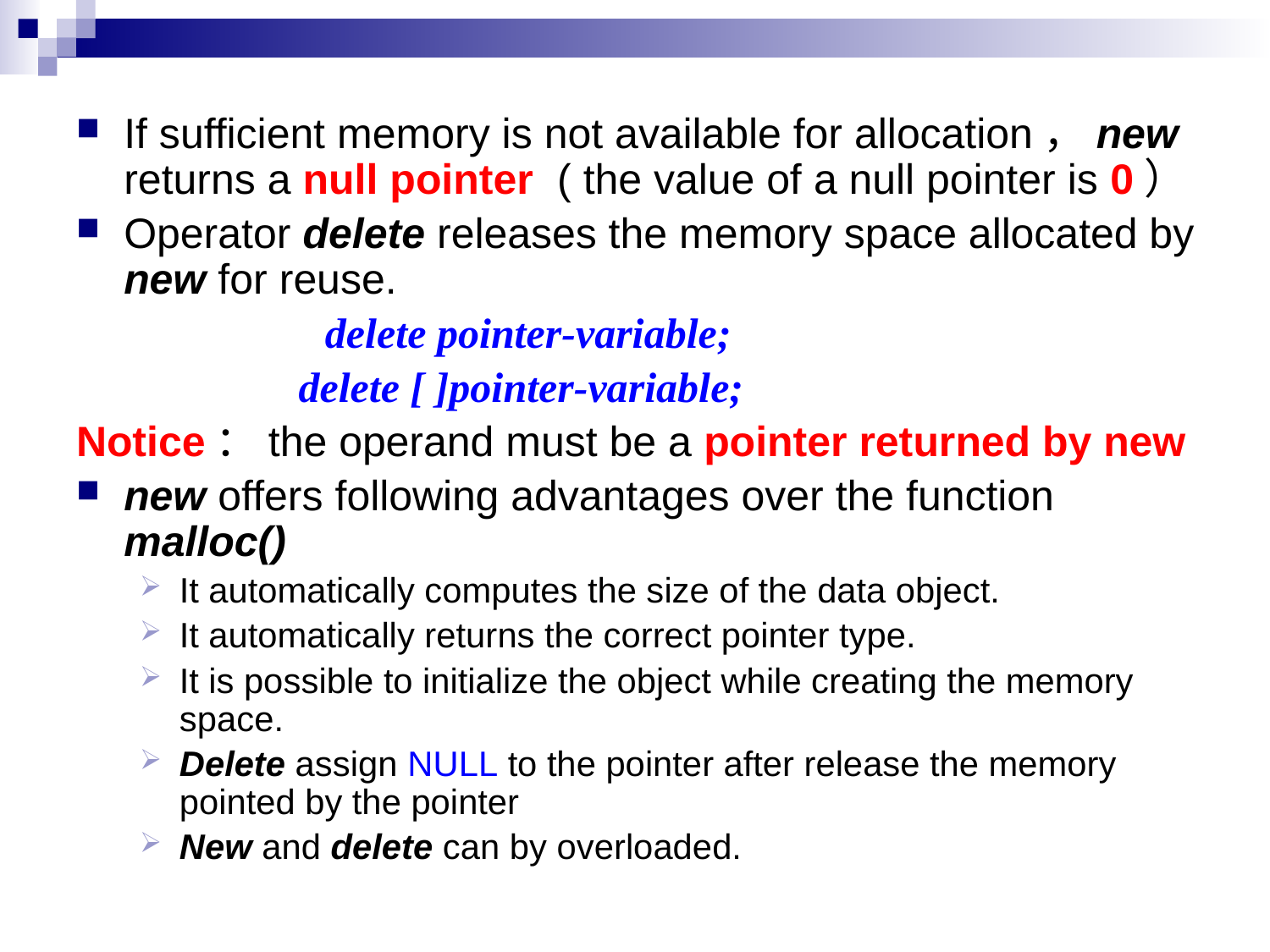

If sufficient memory is not available for allocation，new returns a null pointer  ( the value of a null pointer is 0）
Operator delete releases the memory space allocated by new for reuse.
                     delete pointer-variable;
                     delete [ ]pointer-variable;
Notice：the operand must be a pointer returned by new
new offers following advantages over the function malloc()
It automatically computes the size of the data object.
It automatically returns the correct pointer type.
It is possible to initialize the object while creating the memory space.
Delete assign NULL to the pointer after release the memory pointed by the pointer
New and delete can by overloaded.